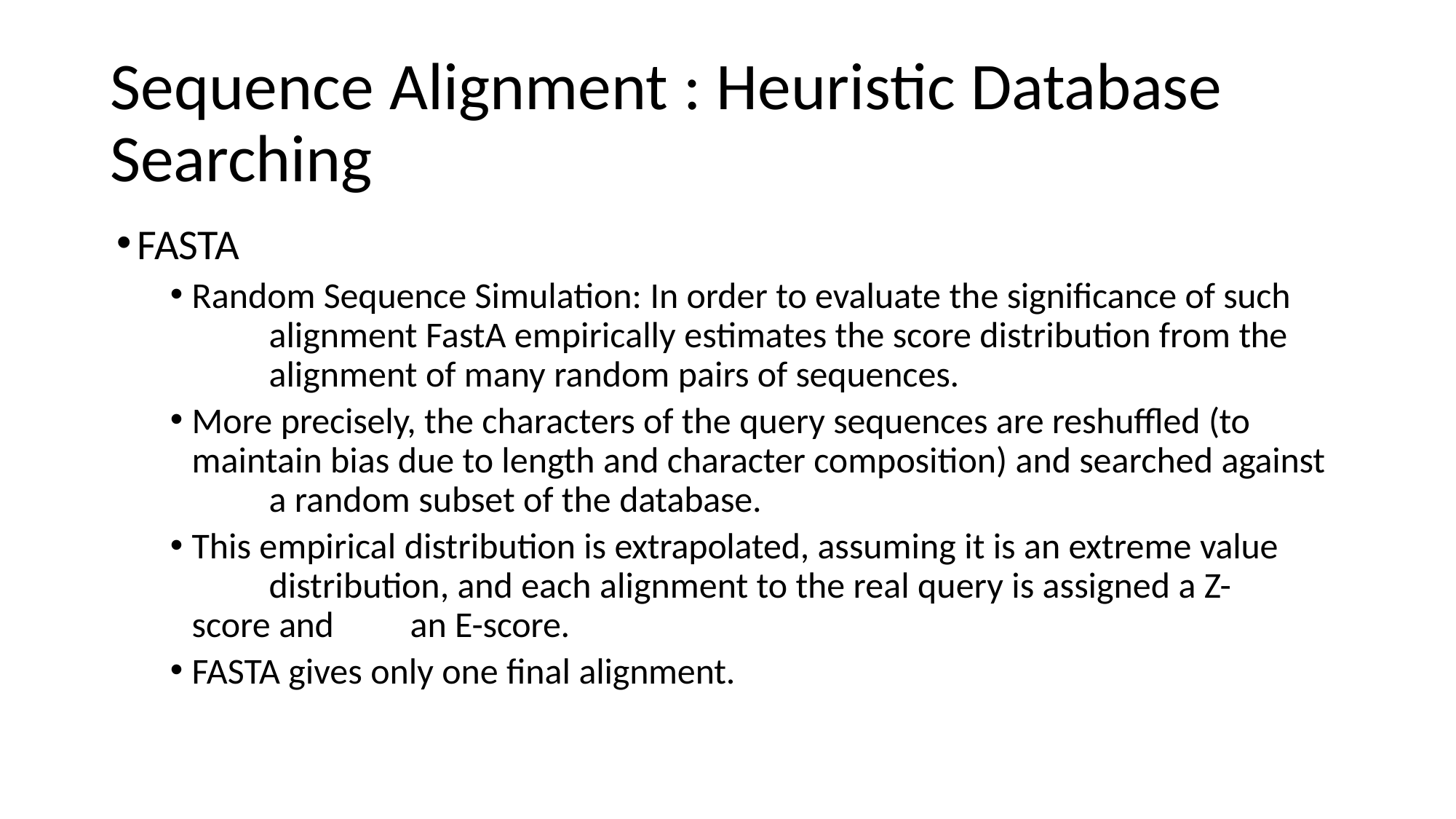

# Sequence Alignment : Heuristic Database Searching
FASTA
Random Sequence Simulation: In order to evaluate the significance of such 	alignment FastA empirically estimates the score distribution from the 	alignment of many random pairs of sequences.
More precisely, the characters of the query sequences are reshuffled (to 	maintain bias due to length and character composition) and searched against 	a random subset of the database.
This empirical distribution is extrapolated, assuming it is an extreme value 	distribution, and each alignment to the real query is assigned a Z-score and 	an E-score.
FASTA gives only one final alignment.